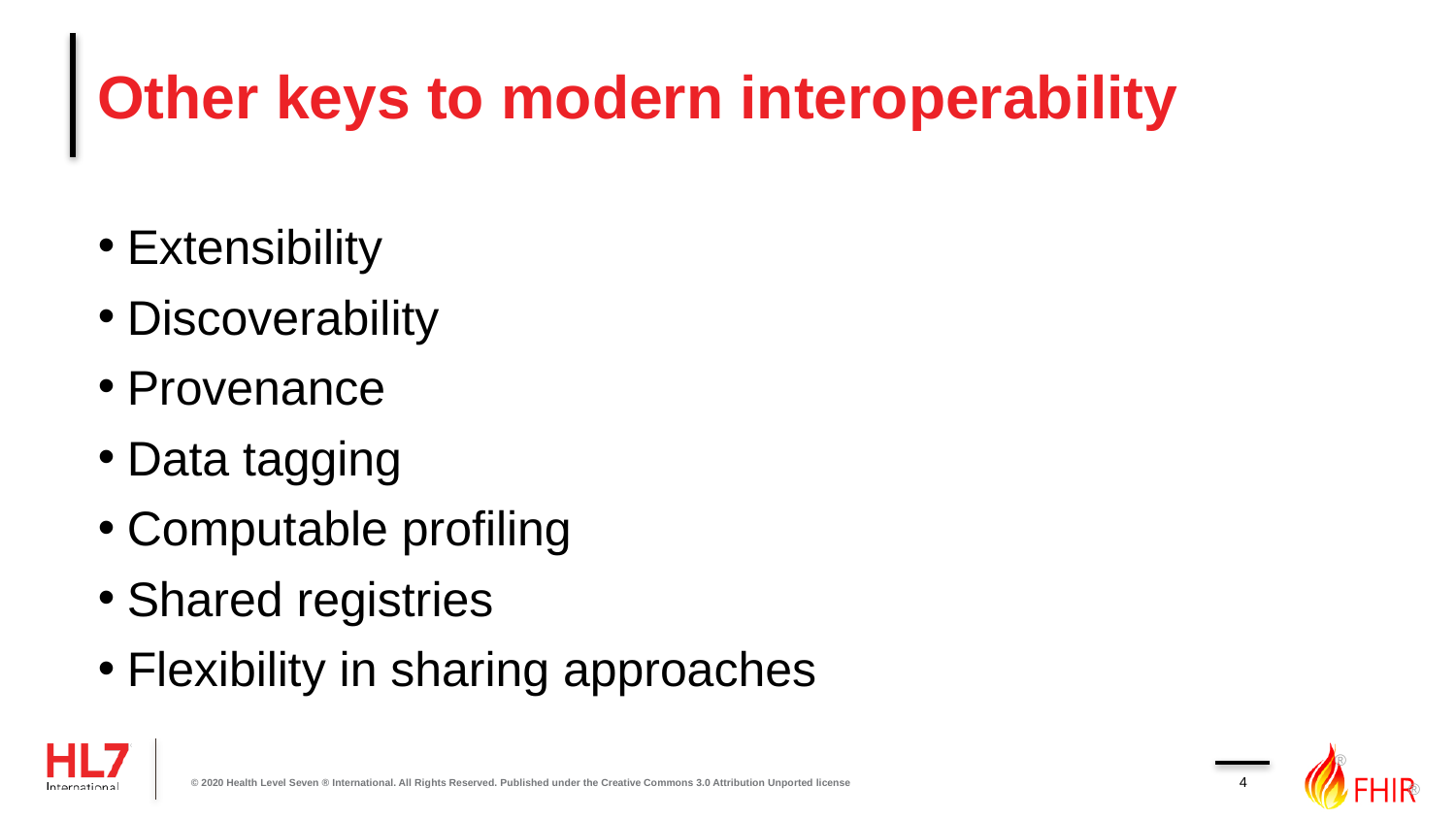

# Other keys to modern interoperability
Extensibility
Discoverability
Provenance
Data tagging
Computable profiling
Shared registries
Flexibility in sharing approaches
4
© 2020 Health Level Seven ® International. All Rights Reserved. Published under the Creative Commons 3.0 Attribution Unported license